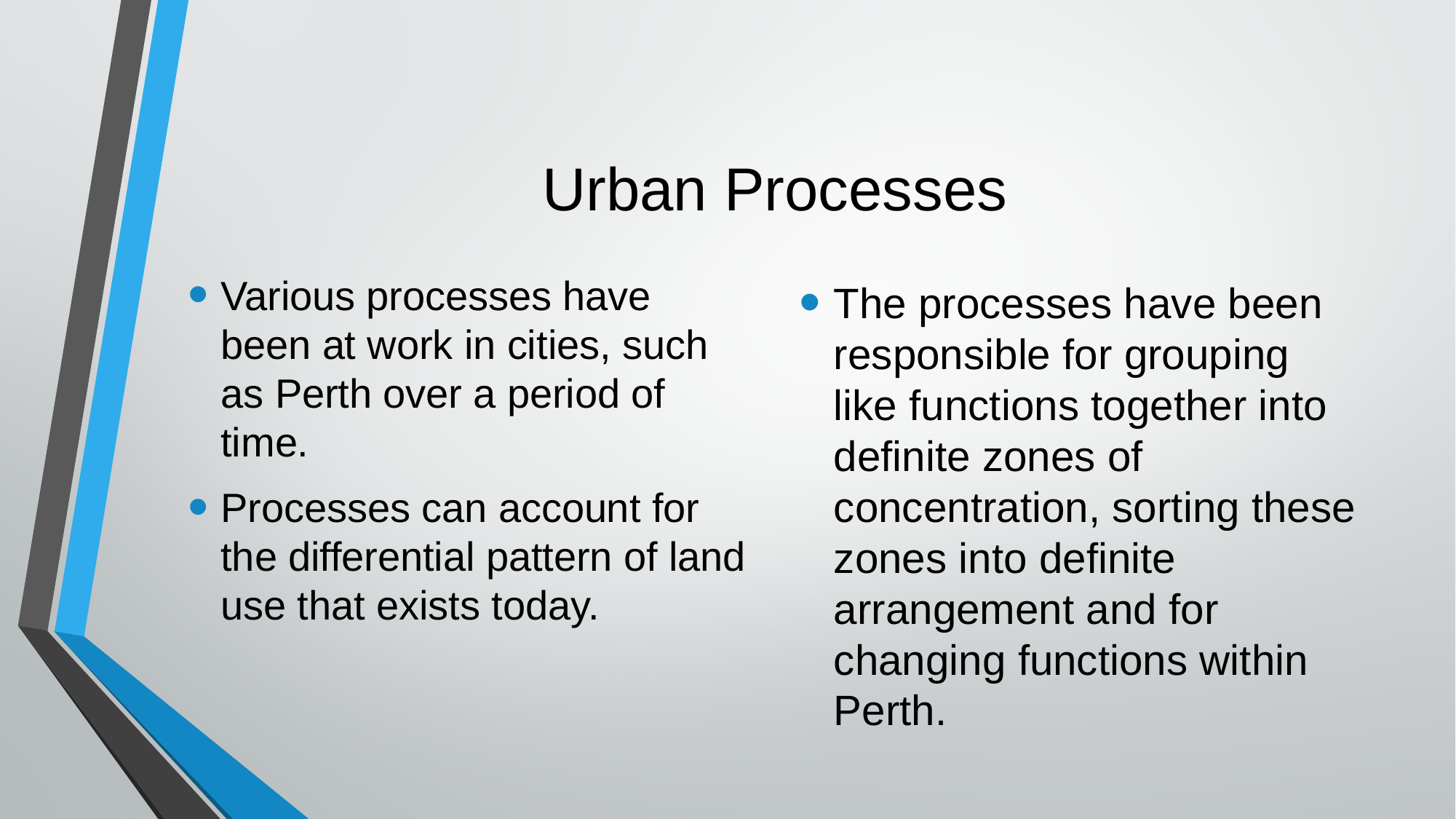

# Urban Processes
Various processes have been at work in cities, such as Perth over a period of time.
Processes can account for the differential pattern of land use that exists today.
The processes have been responsible for grouping like functions together into definite zones of concentration, sorting these zones into definite arrangement and for changing functions within Perth.